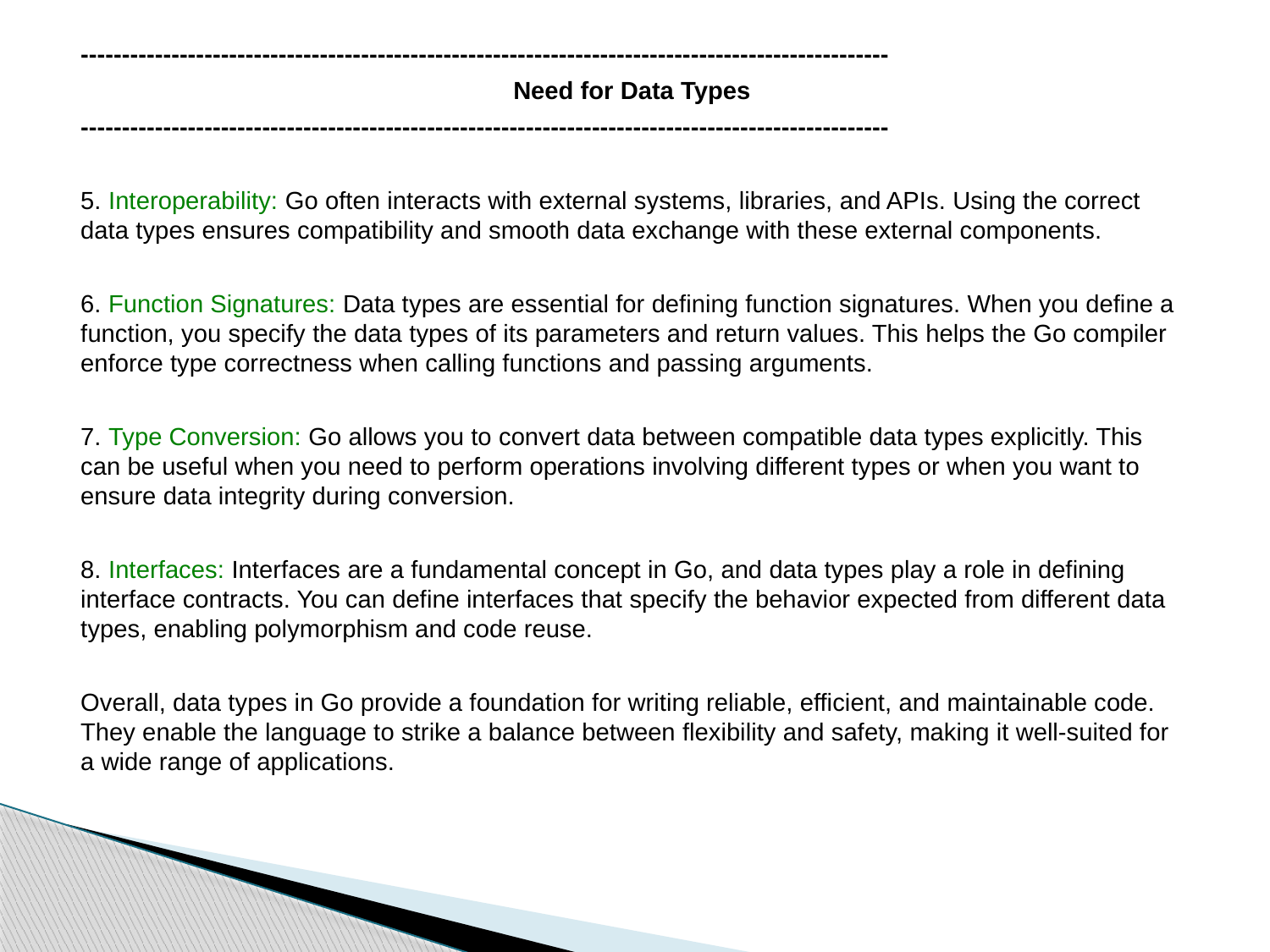

--------------------------------------------------------------------------------------------------
Need for Data Types
--------------------------------------------------------------------------------------------------

5. Interoperability: Go often interacts with external systems, libraries, and APIs. Using the correct data types ensures compatibility and smooth data exchange with these external components.

6. Function Signatures: Data types are essential for defining function signatures. When you define a function, you specify the data types of its parameters and return values. This helps the Go compiler enforce type correctness when calling functions and passing arguments.

7. Type Conversion: Go allows you to convert data between compatible data types explicitly. This can be useful when you need to perform operations involving different types or when you want to ensure data integrity during conversion.

8. Interfaces: Interfaces are a fundamental concept in Go, and data types play a role in defining interface contracts. You can define interfaces that specify the behavior expected from different data types, enabling polymorphism and code reuse.

Overall, data types in Go provide a foundation for writing reliable, efficient, and maintainable code. They enable the language to strike a balance between flexibility and safety, making it well-suited for a wide range of applications.